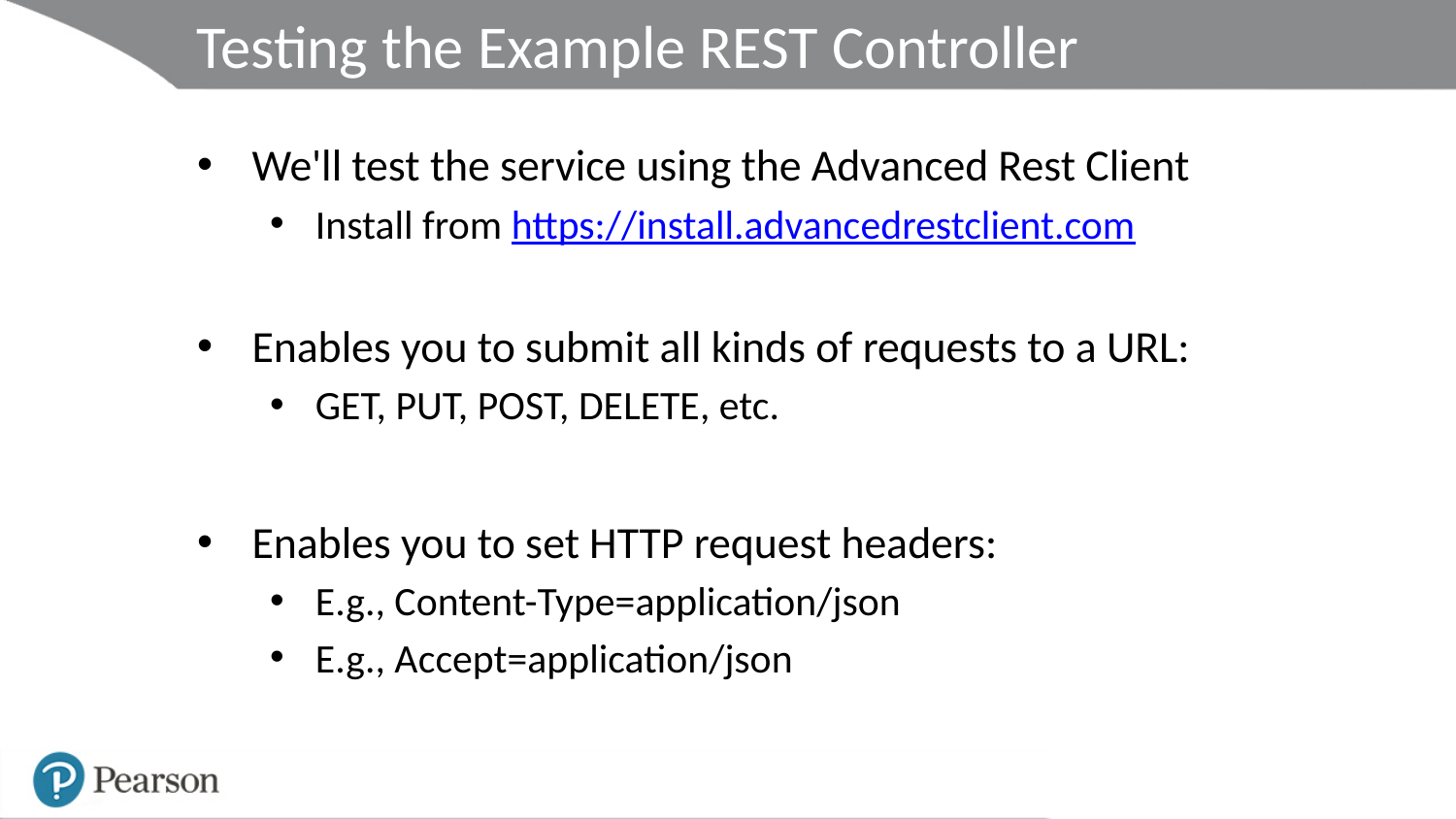

# Testing the Example REST Controller
We'll test the service using the Advanced Rest Client
Install from https://install.advancedrestclient.com

Enables you to submit all kinds of requests to a URL:
GET, PUT, POST, DELETE, etc.

Enables you to set HTTP request headers:
E.g., Content-Type=application/json
E.g., Accept=application/json